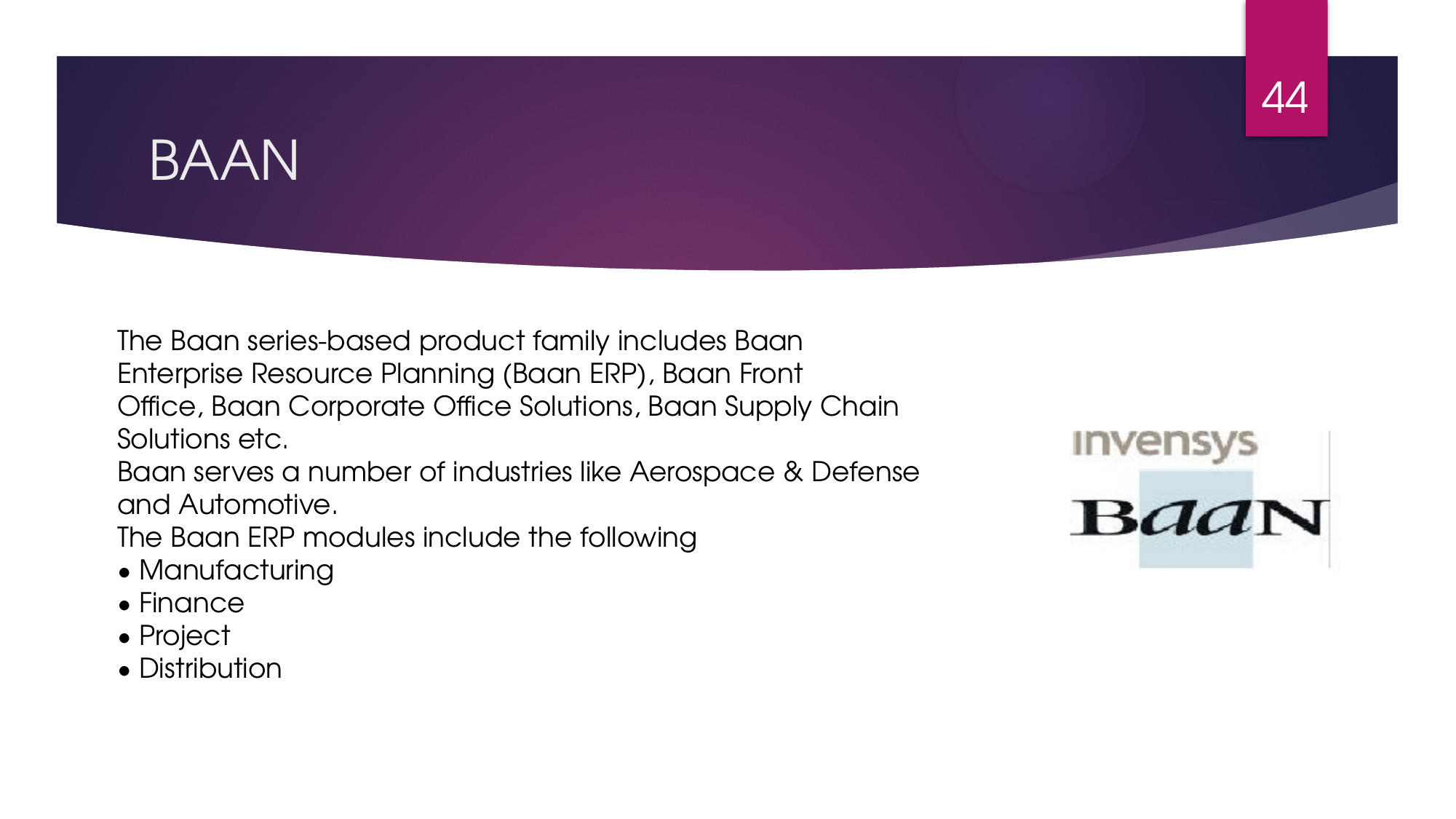

44
# BAAN
The Baan series-based product family includes Baan
Enterprise Resource Planning (Baan ERP), Baan Front
Office, Baan Corporate Office Solutions, Baan Supply Chain
Solutions etc.
Baan serves a number of industries like Aerospace & Defense
and Automotive.
The Baan ERP modules include the following
• Manufacturing
• Finance
• Project
• Distribution